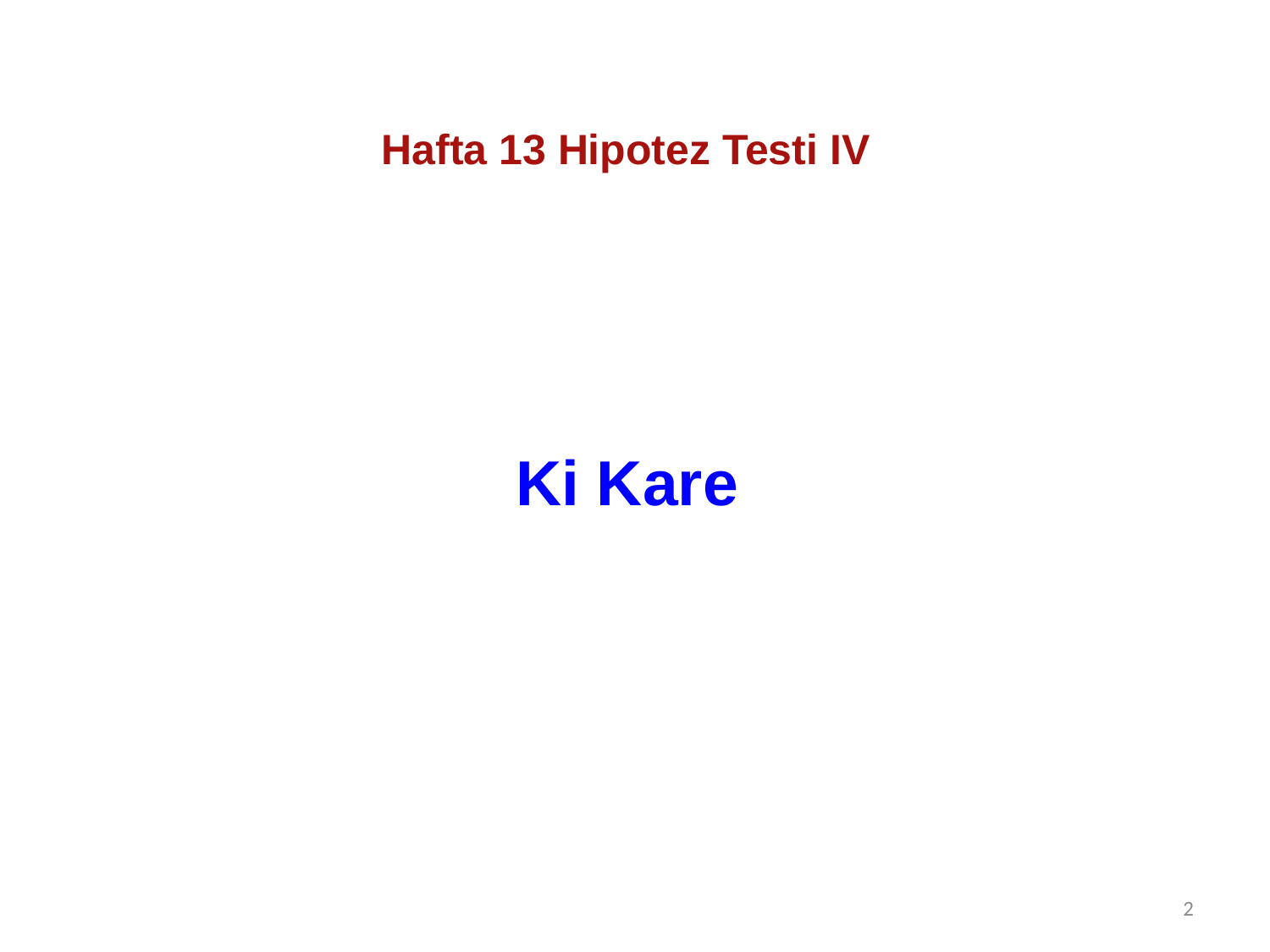

Hafta 13 Hipotez Testi IV

# Ki Kare

2